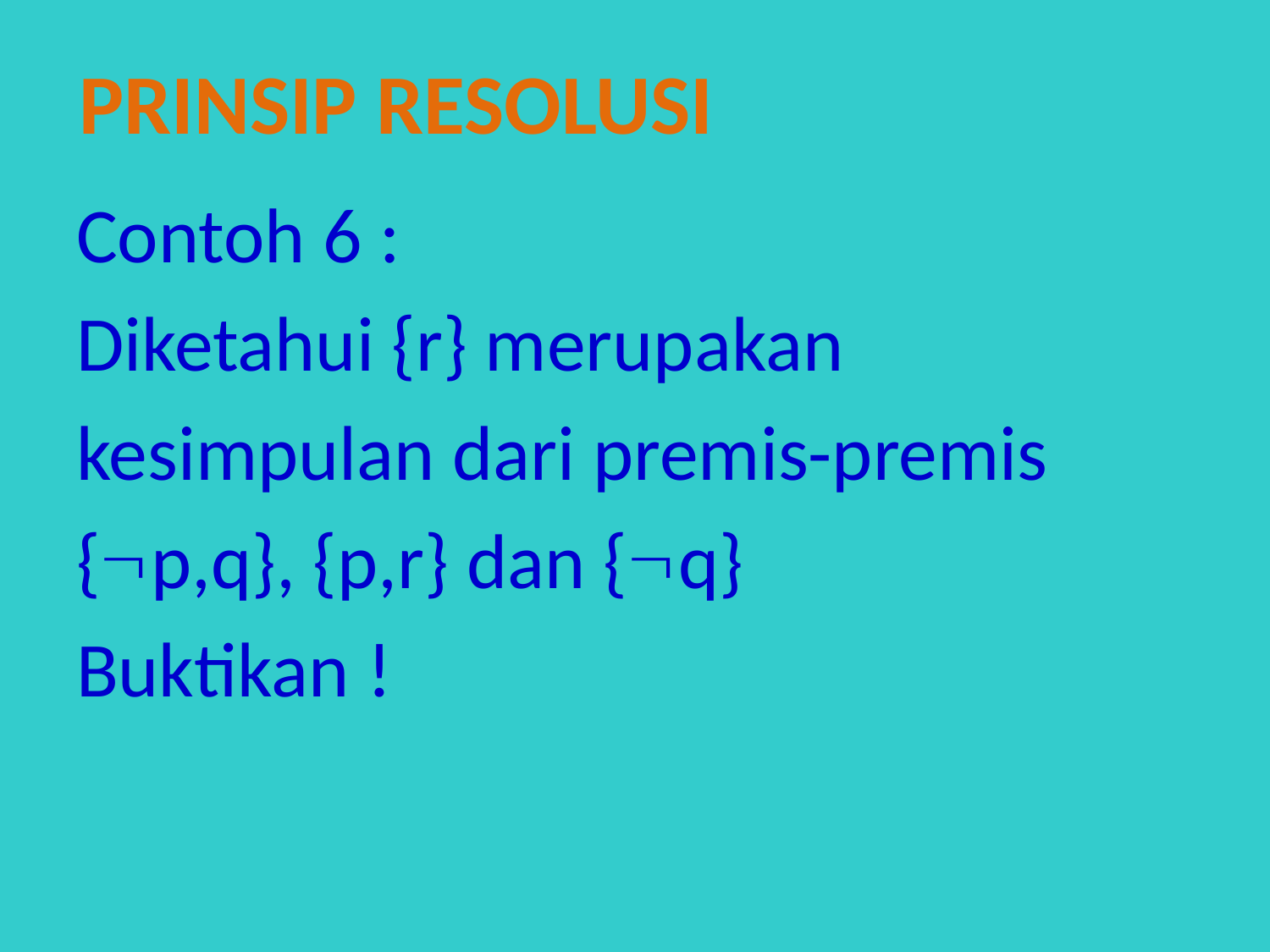

Prinsip resolusi
Contoh 6 :
Diketahui {r} merupakan
kesimpulan dari premis-premis
{¬p,q}, {p,r} dan {¬q}
Buktikan !